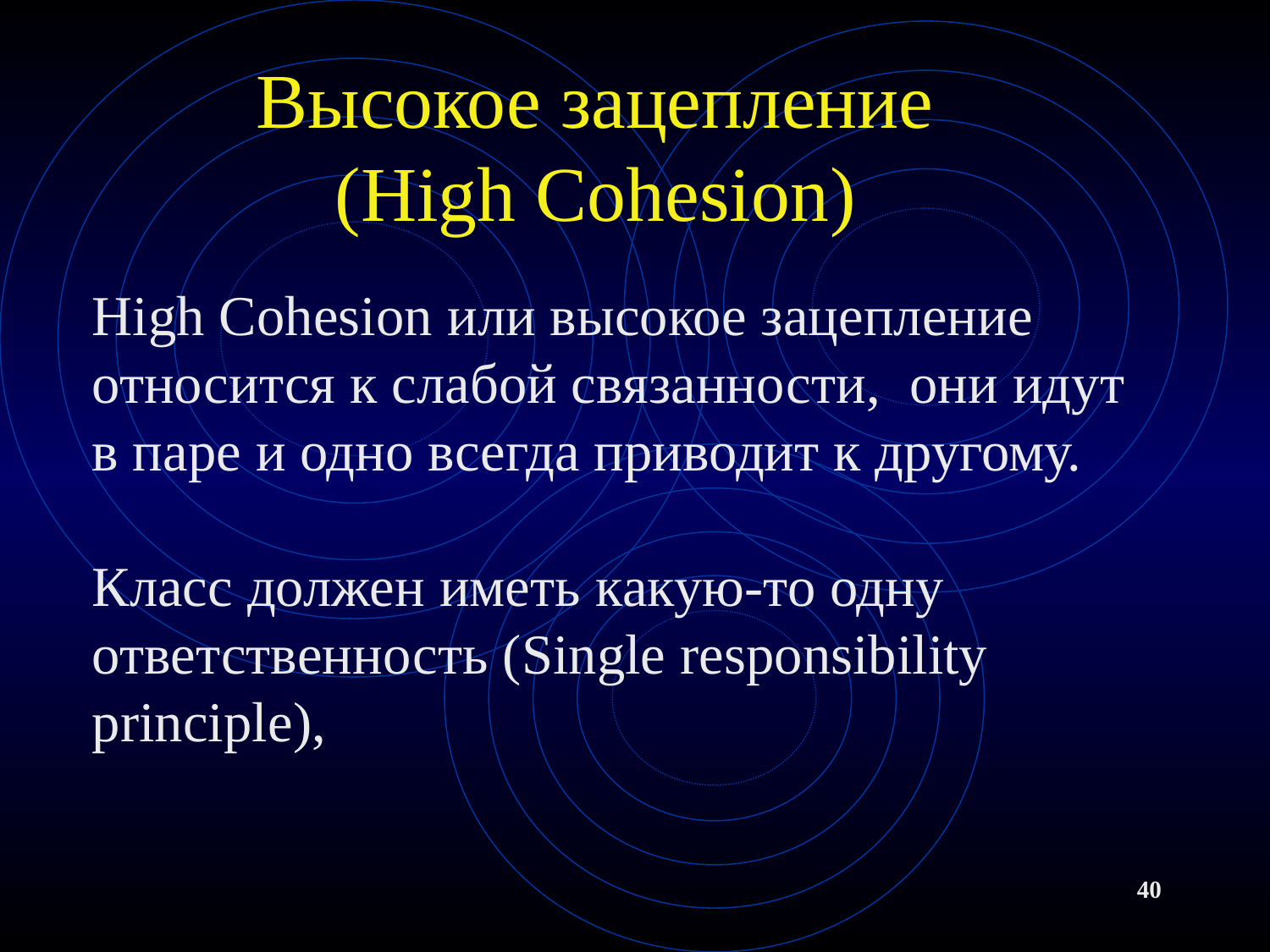

# Высокое зацепление (High Cohesion)
High Cohesion или высокое зацепление относится к слабой связанности,  они идут в паре и одно всегда приводит к другому.

Класс должен иметь какую-то одну ответственность (Single responsibility principle),

40